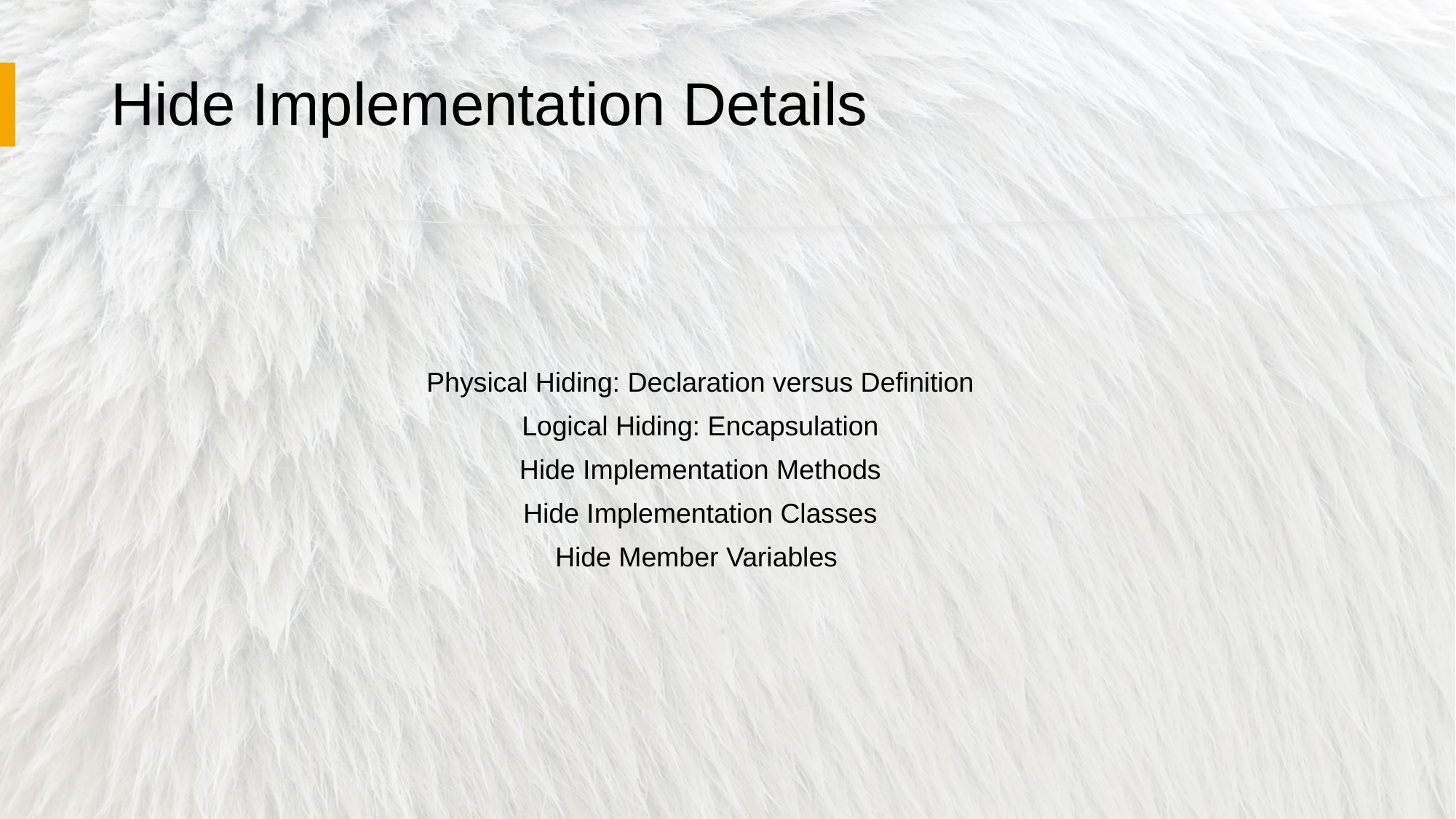

# Hide Implementation Details

Physical Hiding: Declaration versus Definition
Logical Hiding: Encapsulation
Hide Implementation Methods
Hide Implementation Classes
Hide Member Variables
7